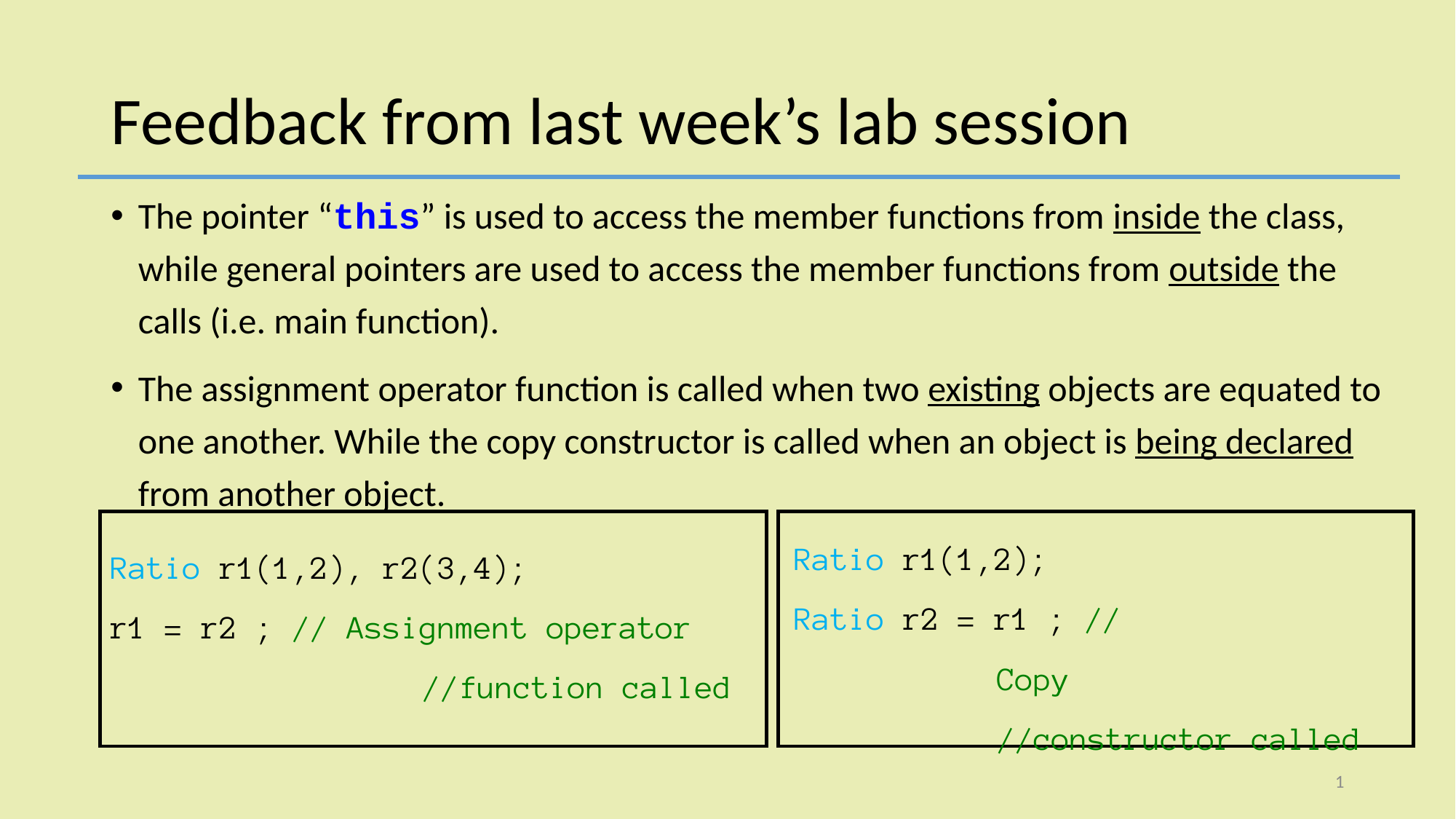

# Feedback from last week’s lab session
The pointer “this” is used to access the member functions from inside the class, while general pointers are used to access the member functions from outside the calls (i.e. main function).
The assignment operator function is called when two existing objects are equated to one another. While the copy constructor is called when an object is being declared from another object.

Ratio r1(1,2);
Ratio r2 = r1 ; // Copy           //constructor called
Ratio r1(1,2), r2(3,4);
r1 = r2 ; // Assignment operator          //function called
1